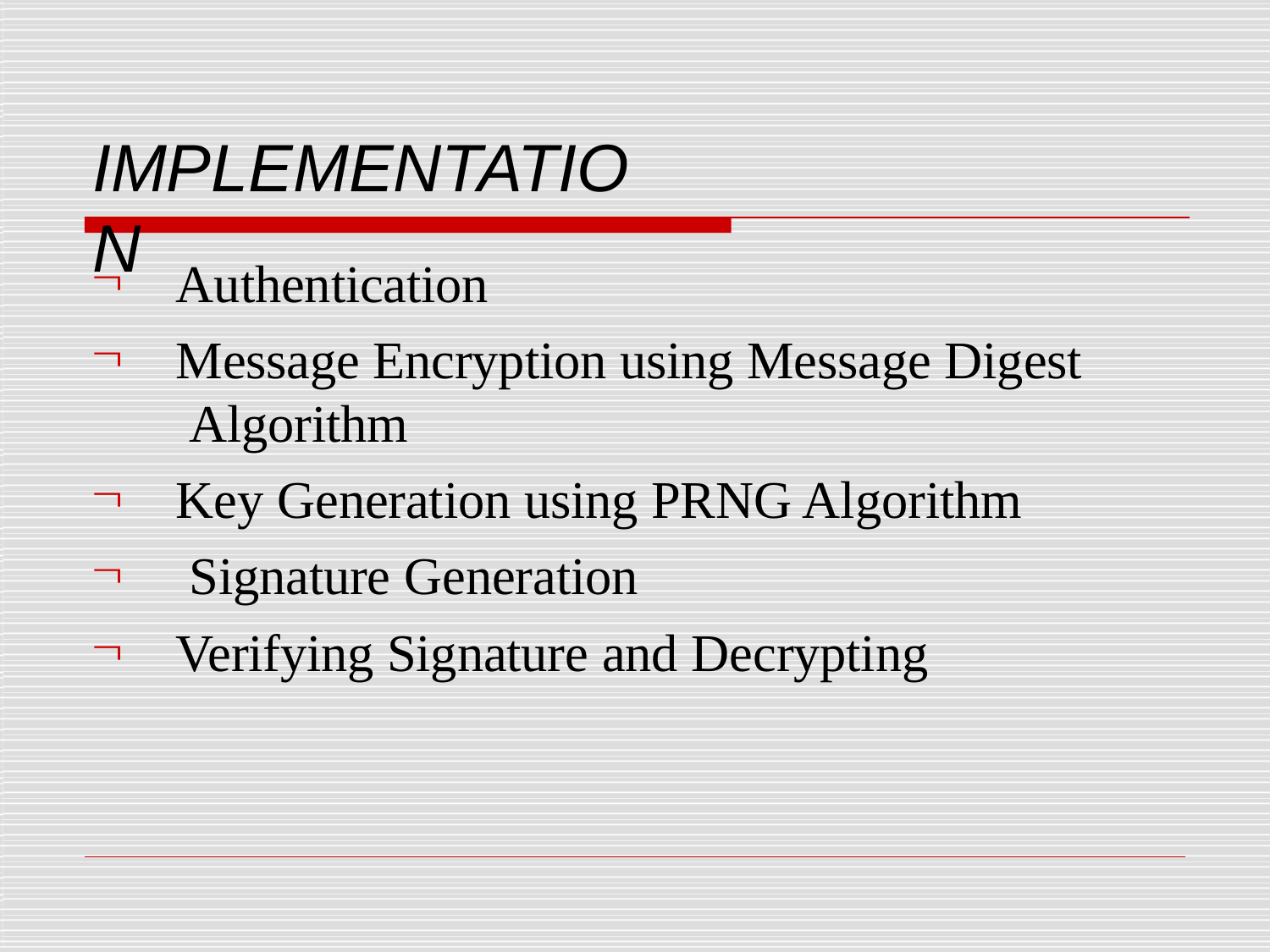

# IMPLEMENTATION
¬
¬
Authentication
Message Encryption using Message Digest  Algorithm
Key Generation using PRNG Algorithm  Signature Generation
Verifying Signature and Decrypting
¬
¬
¬